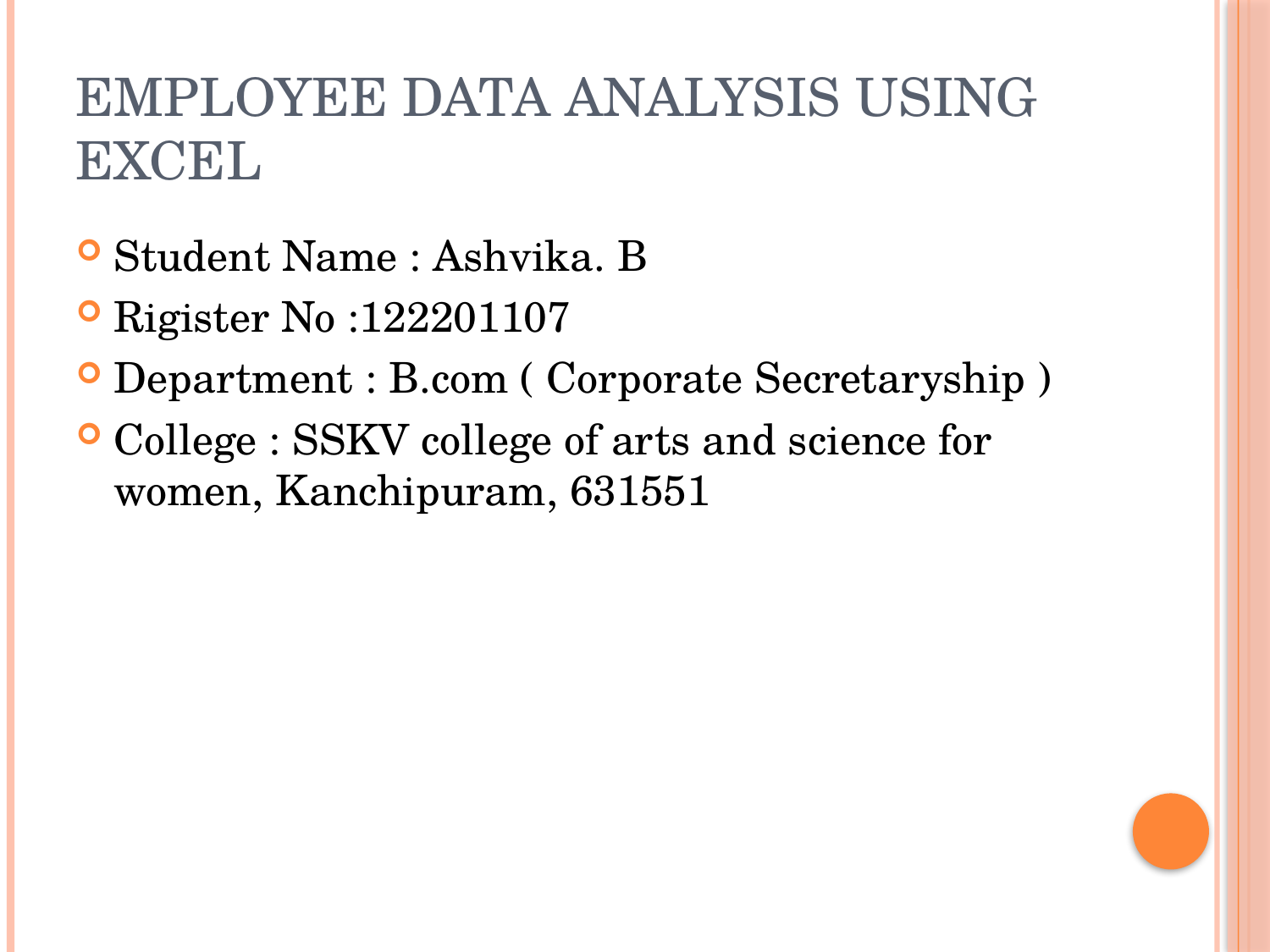

# Employee data analysis using excel
Student Name : Ashvika. B
Rigister No :122201107
Department : B.com ( Corporate Secretaryship )
College : SSKV college of arts and science for women, Kanchipuram, 631551